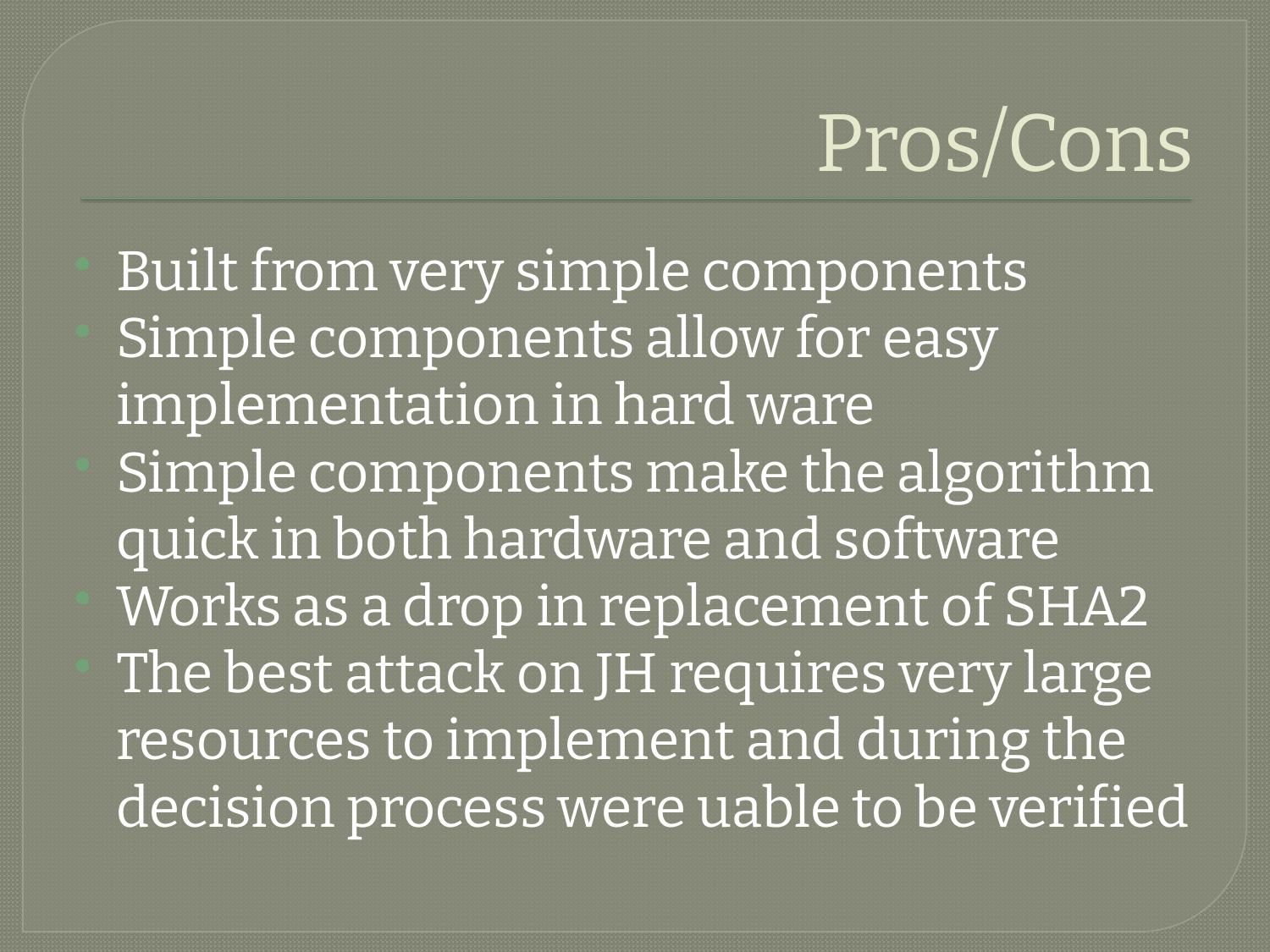

# Pros/Cons
Built from very simple components
Simple components allow for easy implementation in hard ware
Simple components make the algorithm quick in both hardware and software
Works as a drop in replacement of SHA2
The best attack on JH requires very large resources to implement and during the decision process were uable to be verified